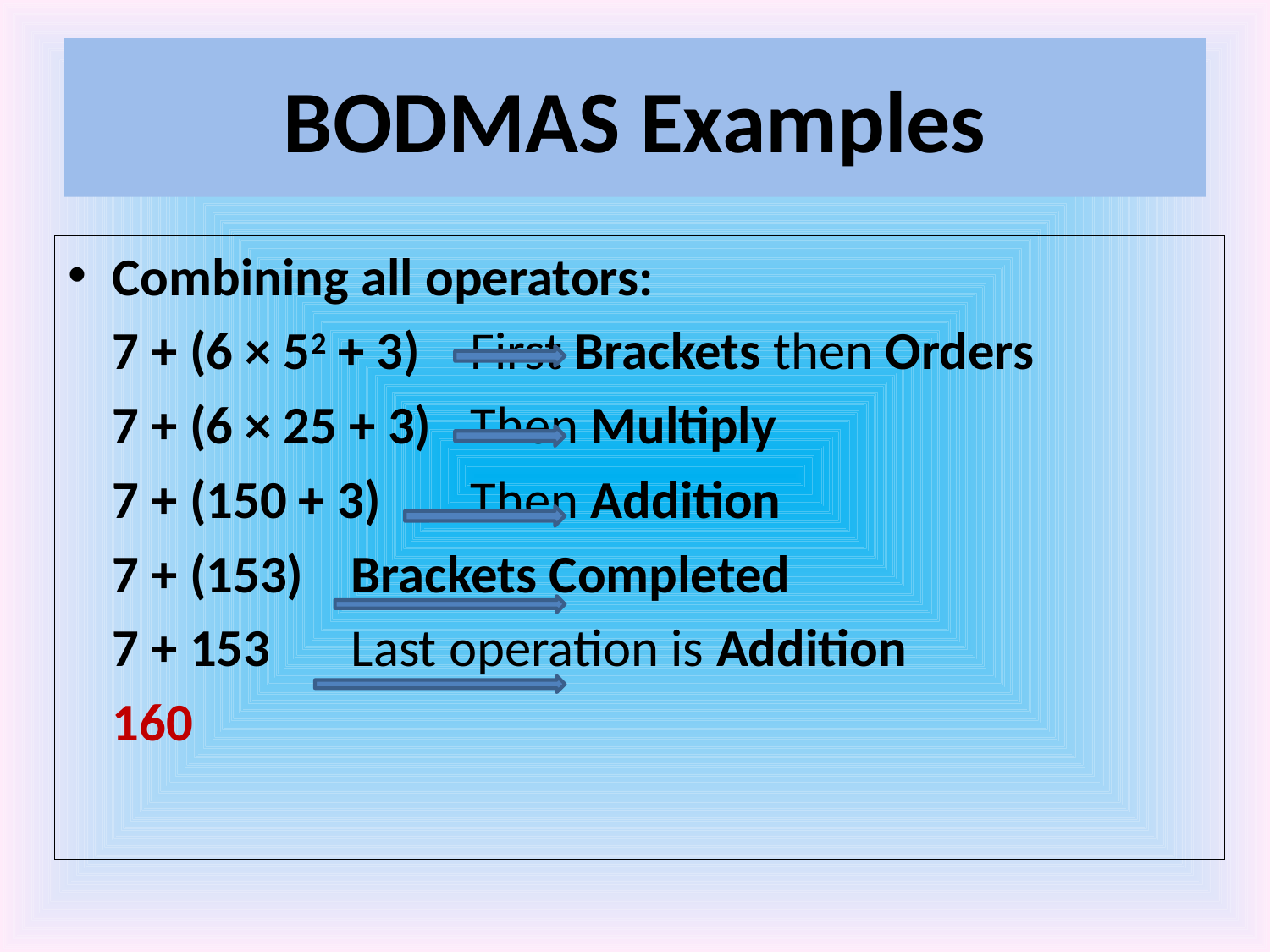

# BODMAS Examples
Combining all operators:
	7 + (6 × 52 + 3)		First Brackets then Orders
	7 + (6 × 25 + 3)	Then Multiply
	7 + (150 + 3)		Then Addition
	7 + (153)			Brackets Completed
	7 + 153			Last operation is Addition
	160